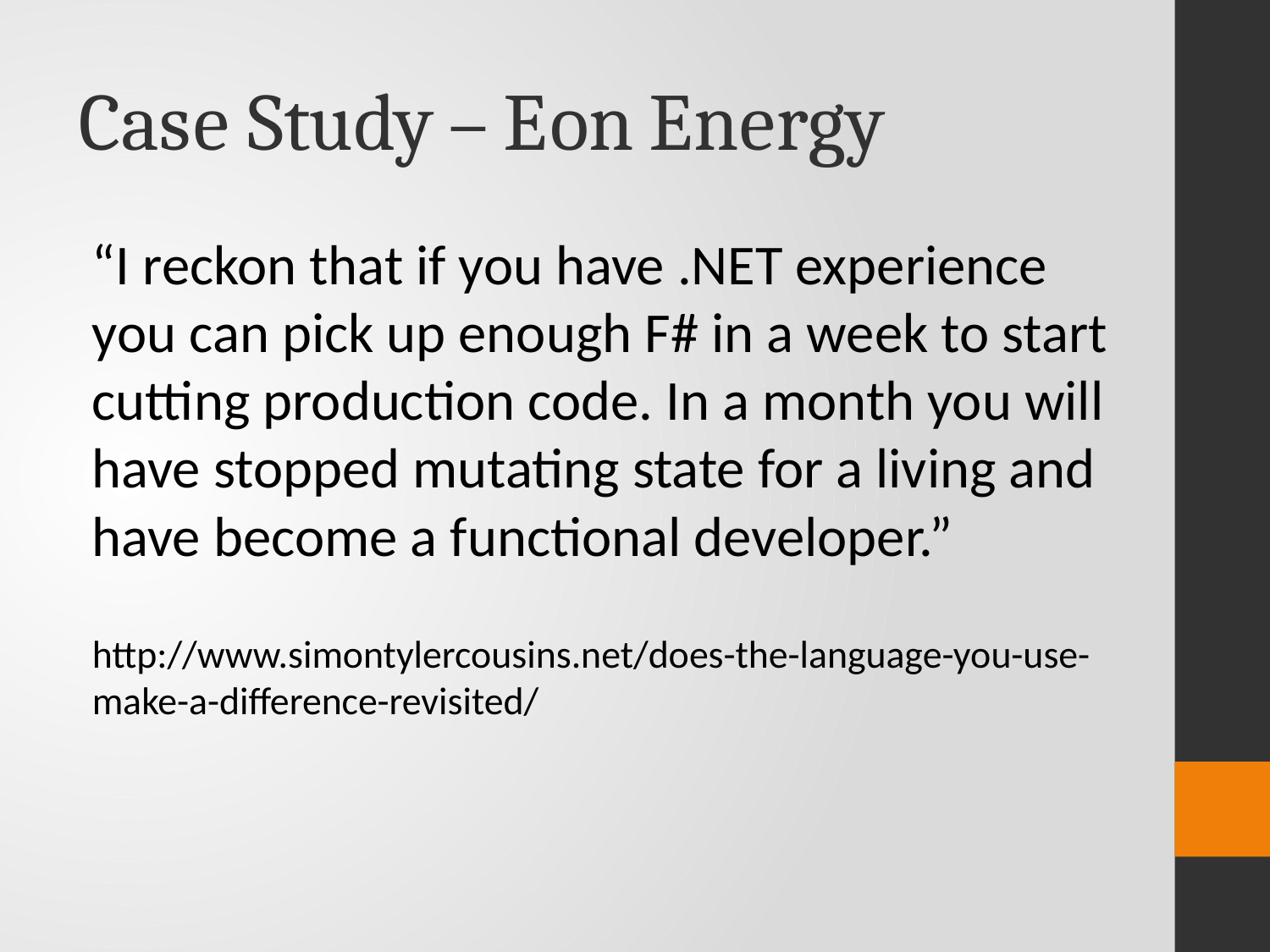

# Case Study – Eon Energy
“I reckon that if you have .NET experience you can pick up enough F# in a week to start cutting production code. In a month you will have stopped mutating state for a living and have become a functional developer.”

http://www.simontylercousins.net/does-the-language-you-use-make-a-difference-revisited/